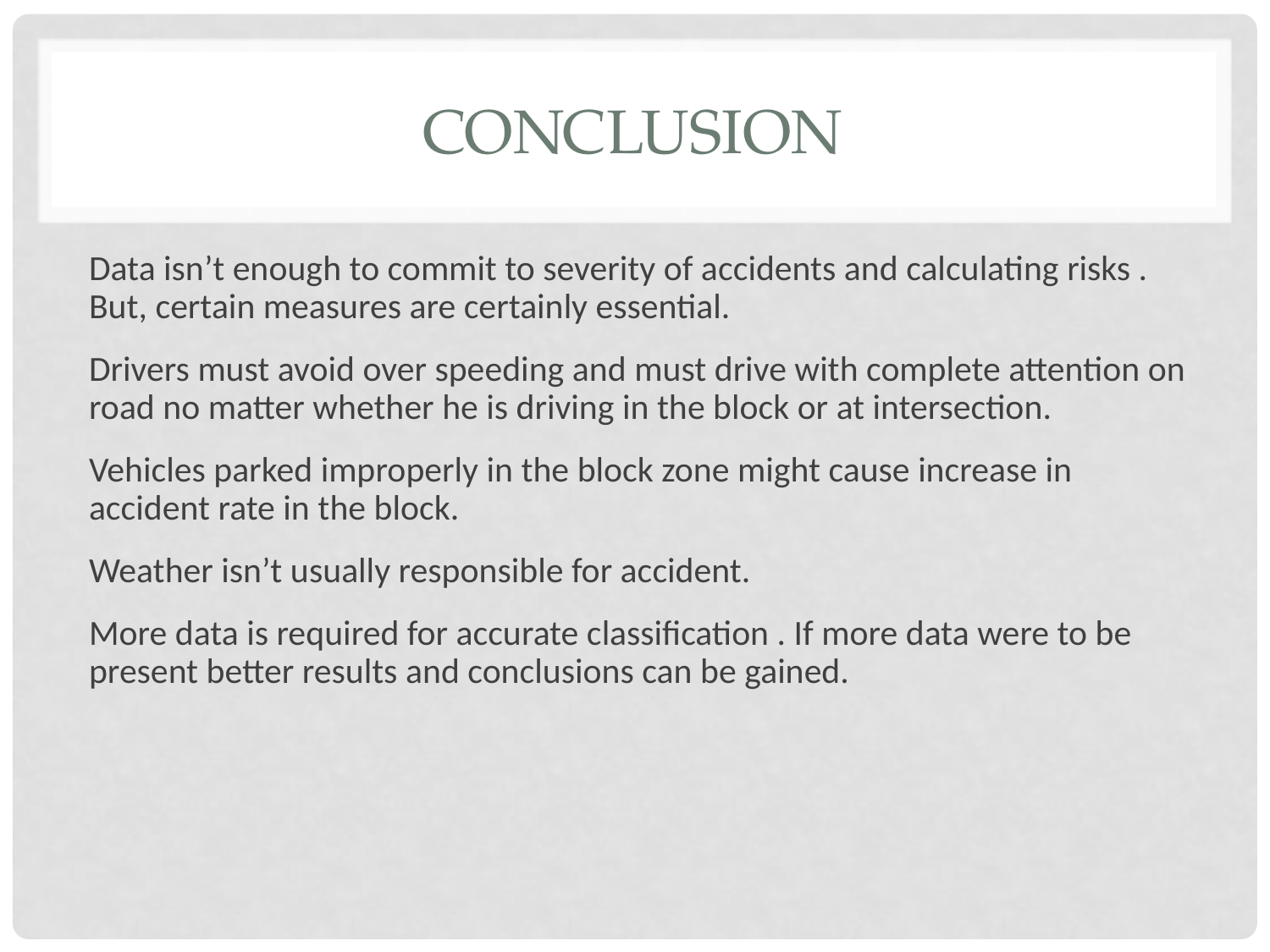

# conclusion
Data isn’t enough to commit to severity of accidents and calculating risks . But, certain measures are certainly essential.
Drivers must avoid over speeding and must drive with complete attention on road no matter whether he is driving in the block or at intersection.
Vehicles parked improperly in the block zone might cause increase in accident rate in the block.
Weather isn’t usually responsible for accident.
More data is required for accurate classification . If more data were to be present better results and conclusions can be gained.